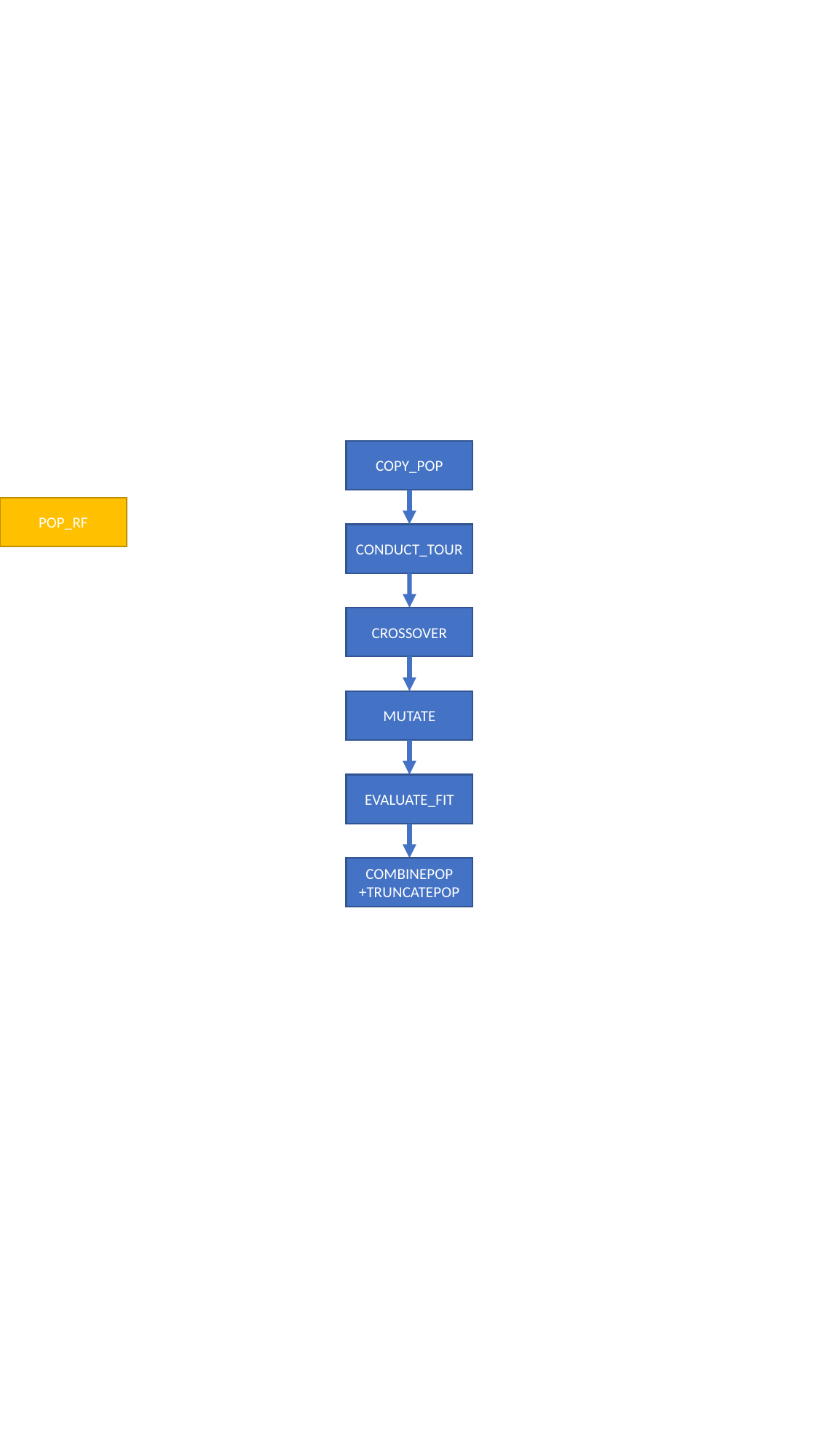

COPY_POP
POP_RF
CONDUCT_TOUR
CROSSOVER
MUTATE
EVALUATE_FIT
COMBINEPOP
+TRUNCATEPOP